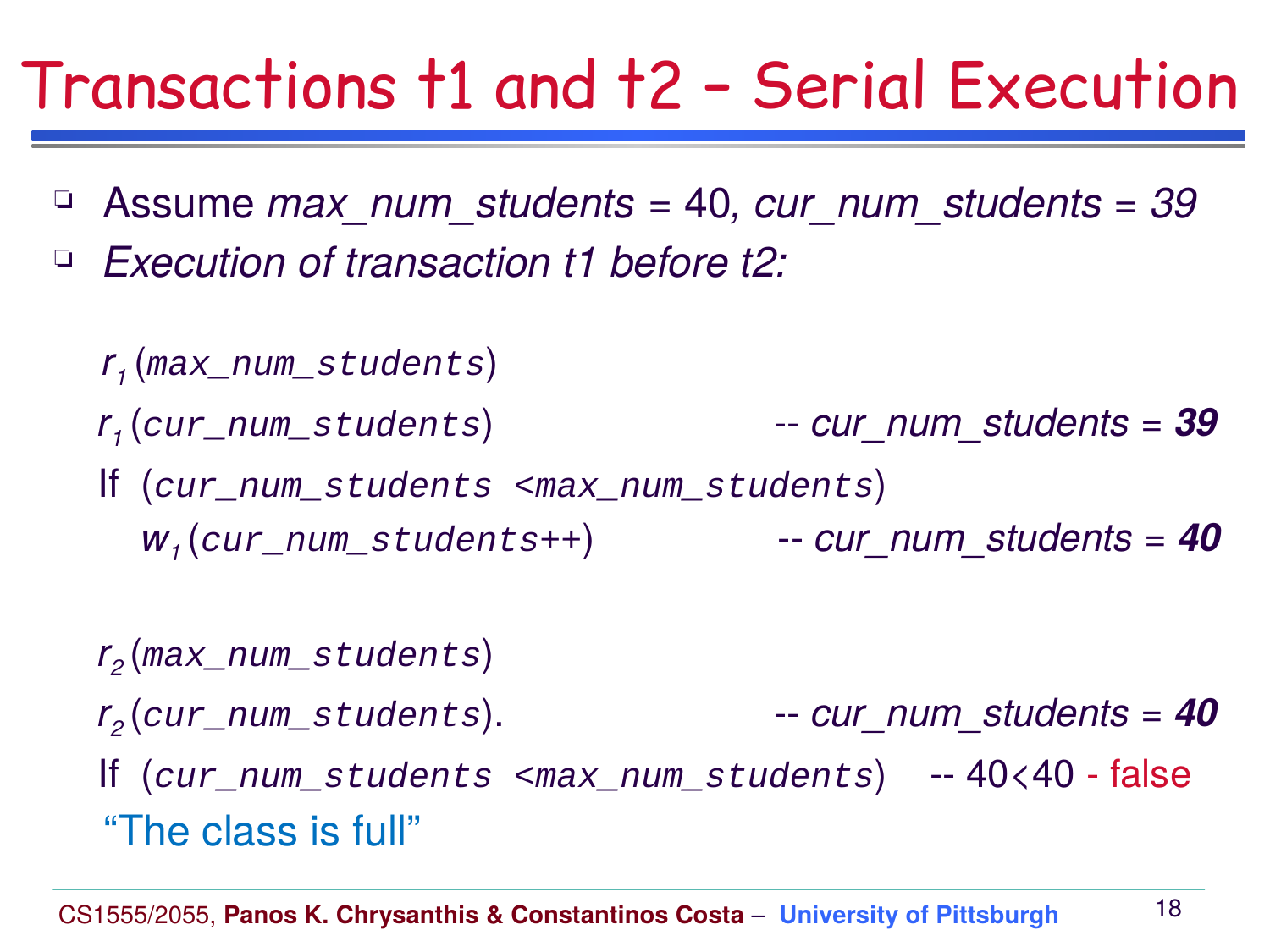

# Transactions t1 and t2 – Serial Execution
Assume max_num_students = 40, cur_num_students = 39
Execution of transaction t1 before t2:

    r1 (max_num_students)
    r1 (cur_num_students)                          -- cur_num_students = 39
    If  (cur_num_students <max_num_students)
        w1 (cur_num_students++)                 -- cur_num_students = 40

    r2 (max_num_students)
    r2 (cur_num_students).                         -- cur_num_students = 40
    If  (cur_num_students <max_num_students)    -- 40<40 - false
     “The class is full”